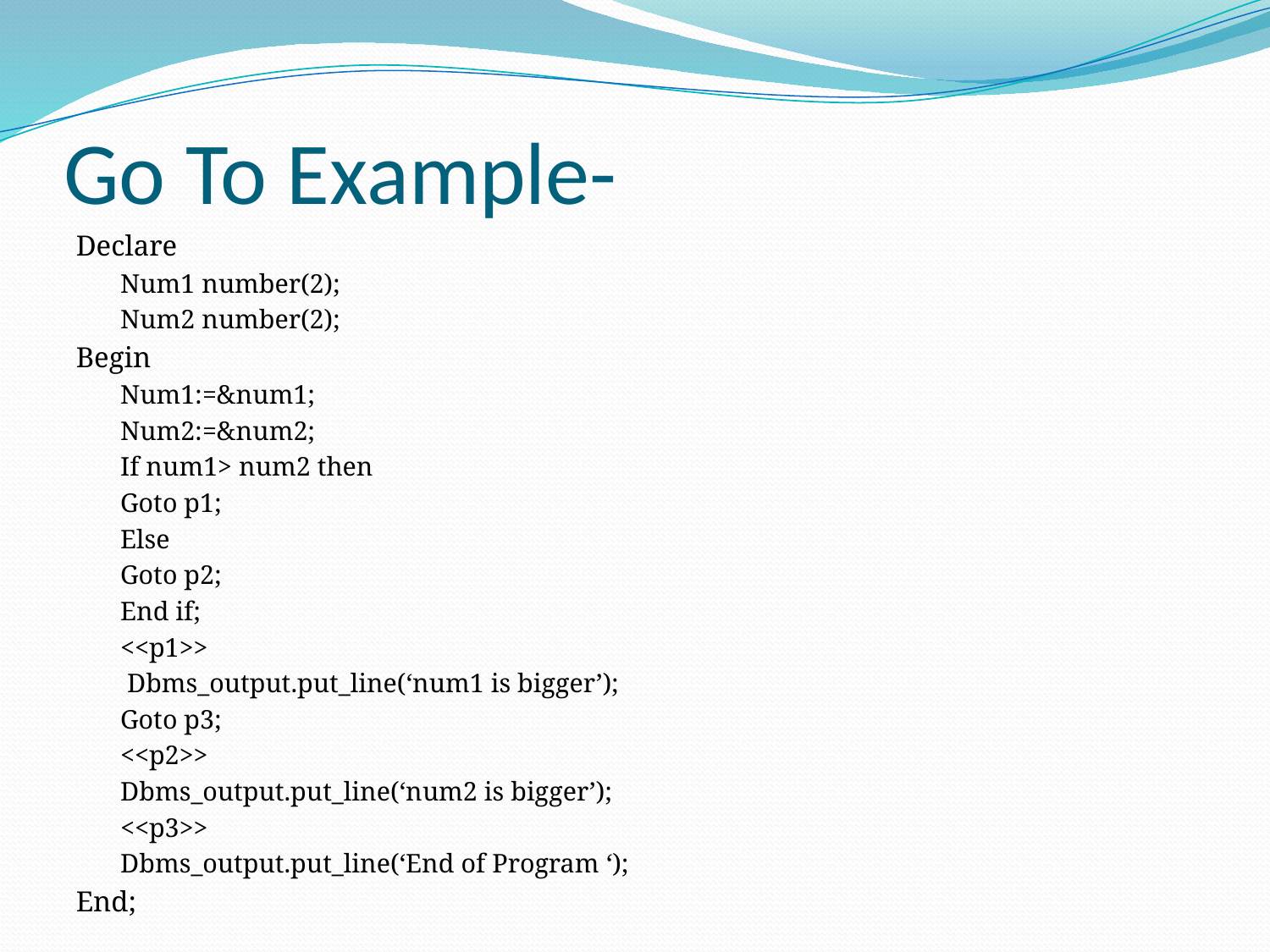

# Go To Example-
Declare
Num1 number(2);
Num2 number(2);
Begin
Num1:=&num1;
Num2:=&num2;
If num1> num2 then
Goto p1;
Else
Goto p2;
End if;
<<p1>>
 Dbms_output.put_line(‘num1 is bigger’);
Goto p3;
<<p2>>
Dbms_output.put_line(‘num2 is bigger’);
<<p3>>
Dbms_output.put_line(‘End of Program ‘);
End;